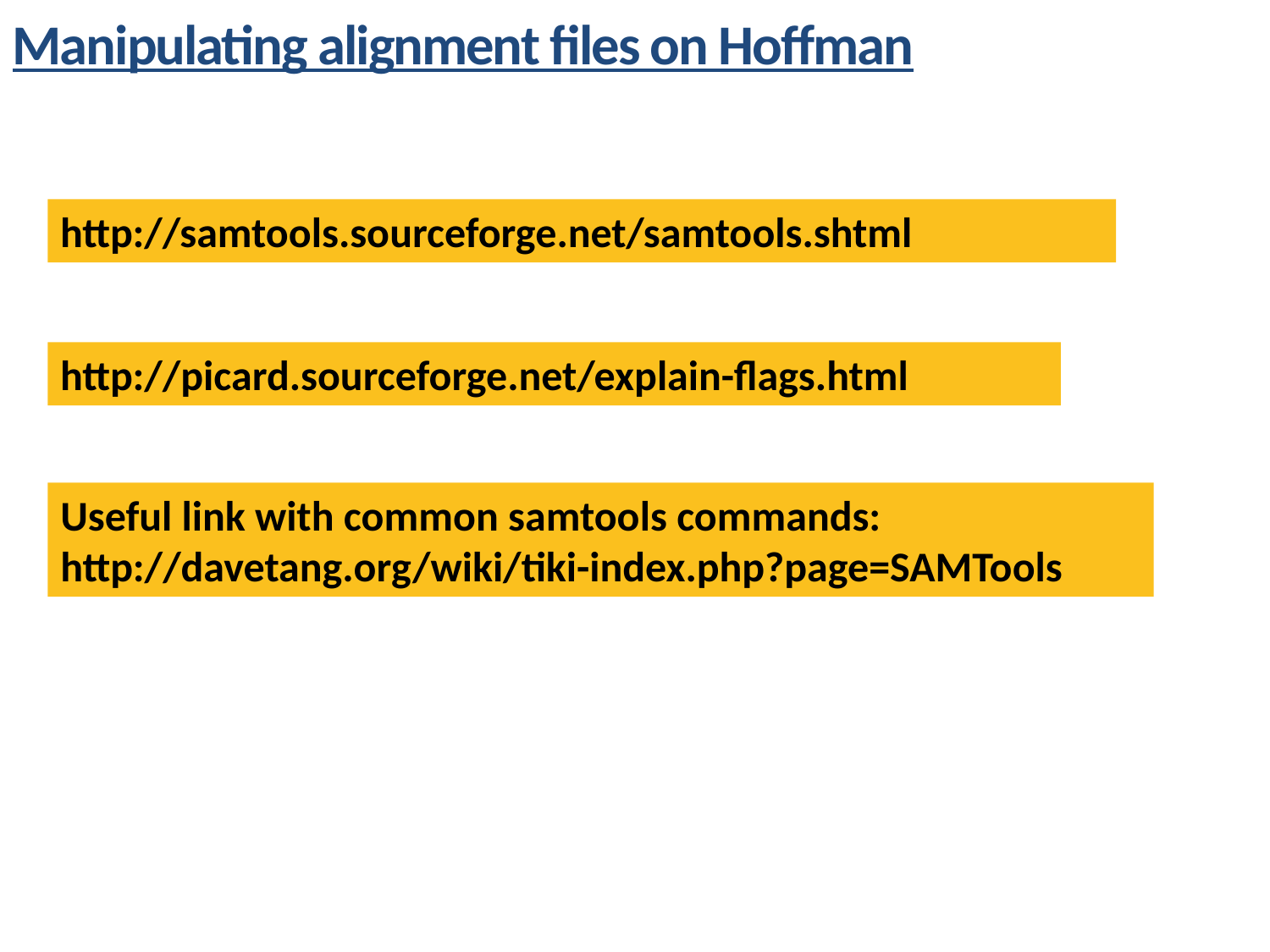

Manipulating alignment files on Hoffman
http://samtools.sourceforge.net/samtools.shtml
http://picard.sourceforge.net/explain-flags.html
Useful link with common samtools commands:
http://davetang.org/wiki/tiki-index.php?page=SAMTools